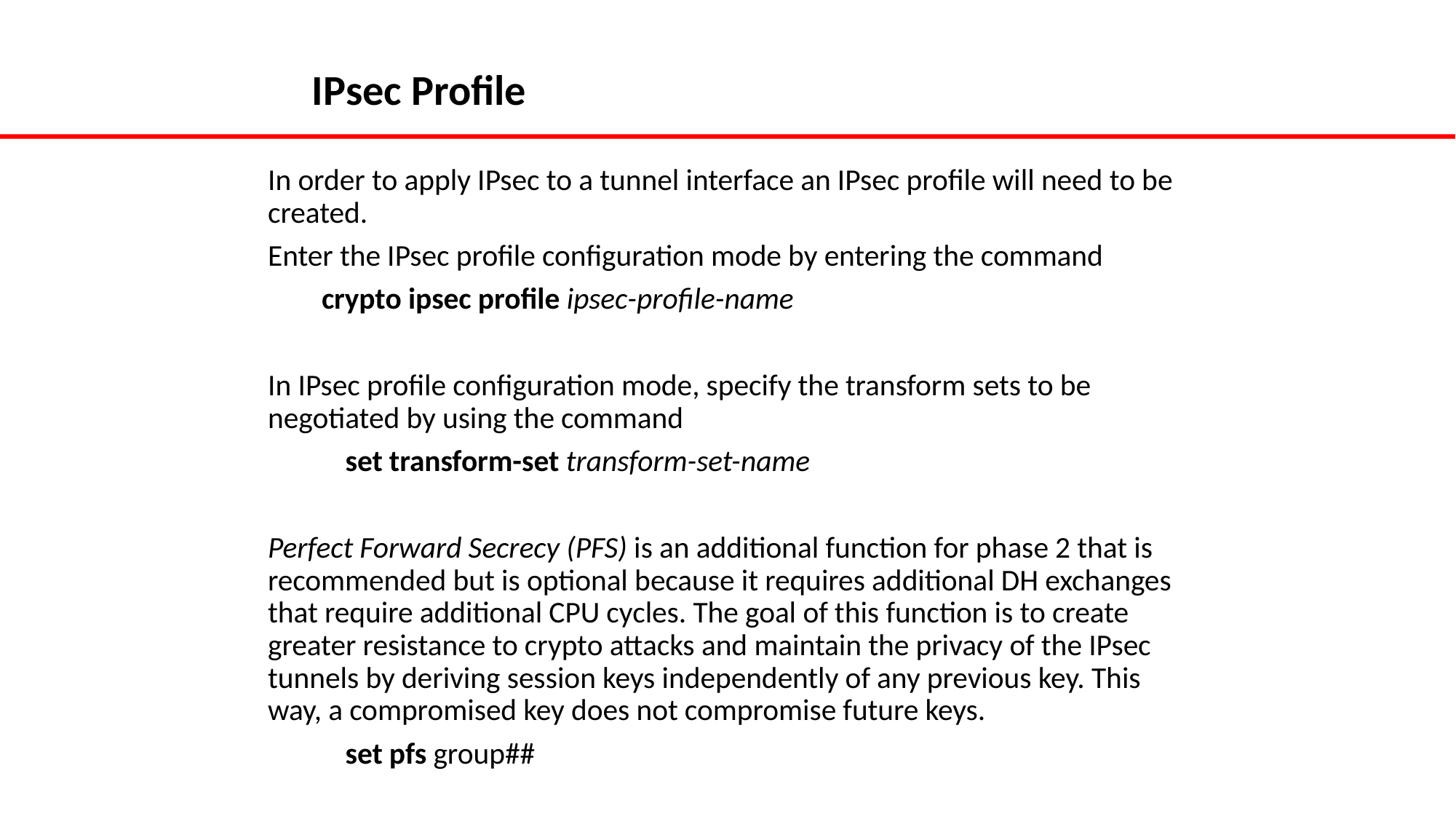

# IPsec Profile
In order to apply IPsec to a tunnel interface an IPsec profile will need to be created.
Enter the IPsec profile configuration mode by entering the command
        crypto ipsec profile ipsec-profile-name

In IPsec profile configuration mode, specify the transform sets to be negotiated by using the command
	set transform-set transform-set-name

Perfect Forward Secrecy (PFS) is an additional function for phase 2 that is recommended but is optional because it requires additional DH exchanges that require additional CPU cycles. The goal of this function is to create greater resistance to crypto attacks and maintain the privacy of the IPsec tunnels by deriving session keys independently of any previous key. This way, a compromised key does not compromise future keys.
	set pfs group##